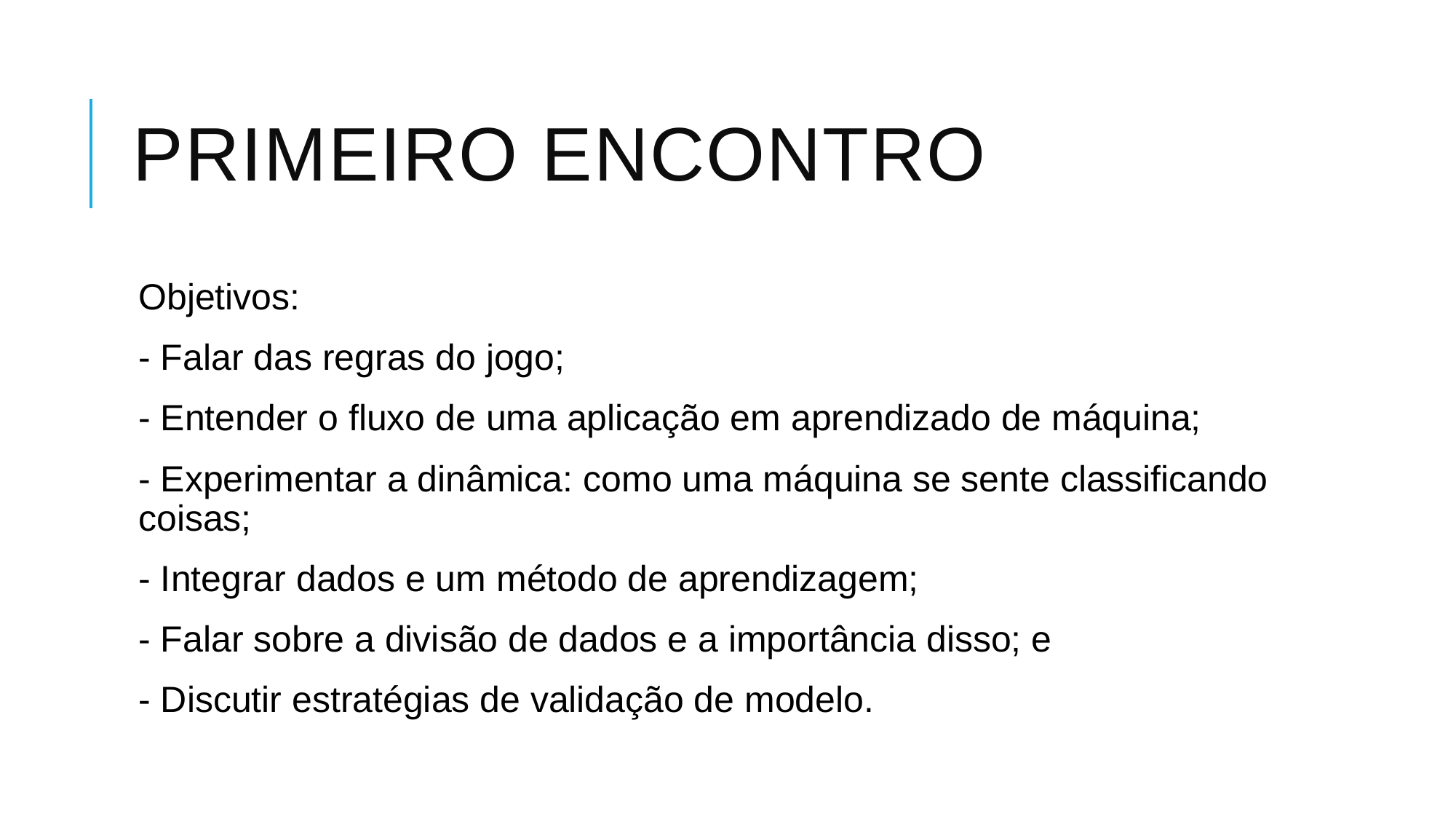

# PRIMEIRO ENCONTRO
Objetivos:
- Falar das regras do jogo;
- Entender o fluxo de uma aplicação em aprendizado de máquina;
- Experimentar a dinâmica: como uma máquina se sente classificando coisas;
- Integrar dados e um método de aprendizagem;
- Falar sobre a divisão de dados e a importância disso; e
- Discutir estratégias de validação de modelo.